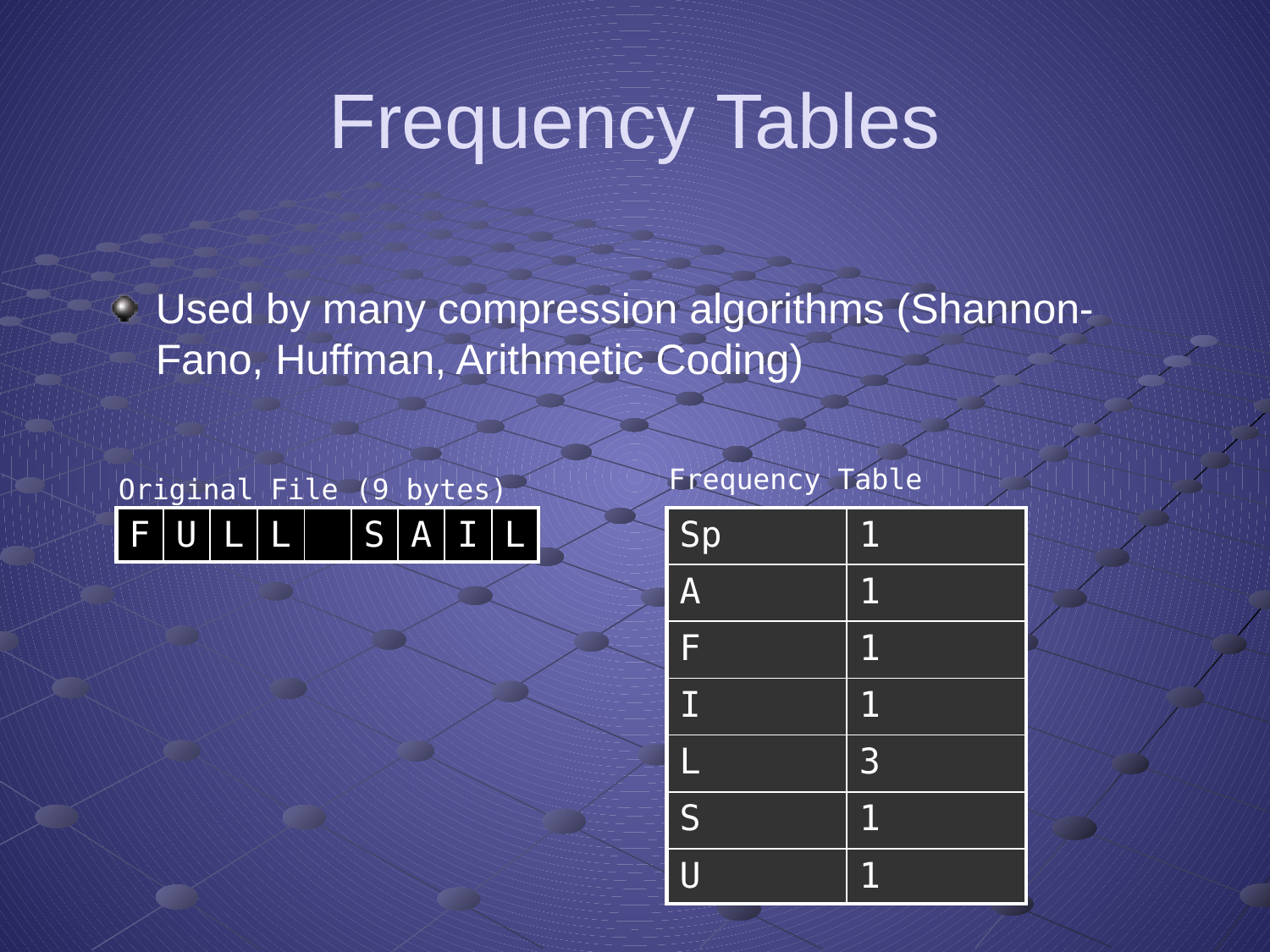

# Frequency Tables
Used by many compression algorithms (Shannon-Fano, Huffman, Arithmetic Coding)
Frequency Table
Original File (9 bytes)
| F | U | L | L |  | S | A | I | L |
| --- | --- | --- | --- | --- | --- | --- | --- | --- |
| Sp | 1 |
| --- | --- |
| A | 1 |
| F | 1 |
| I | 1 |
| L | 3 |
| S | 1 |
| U | 1 |